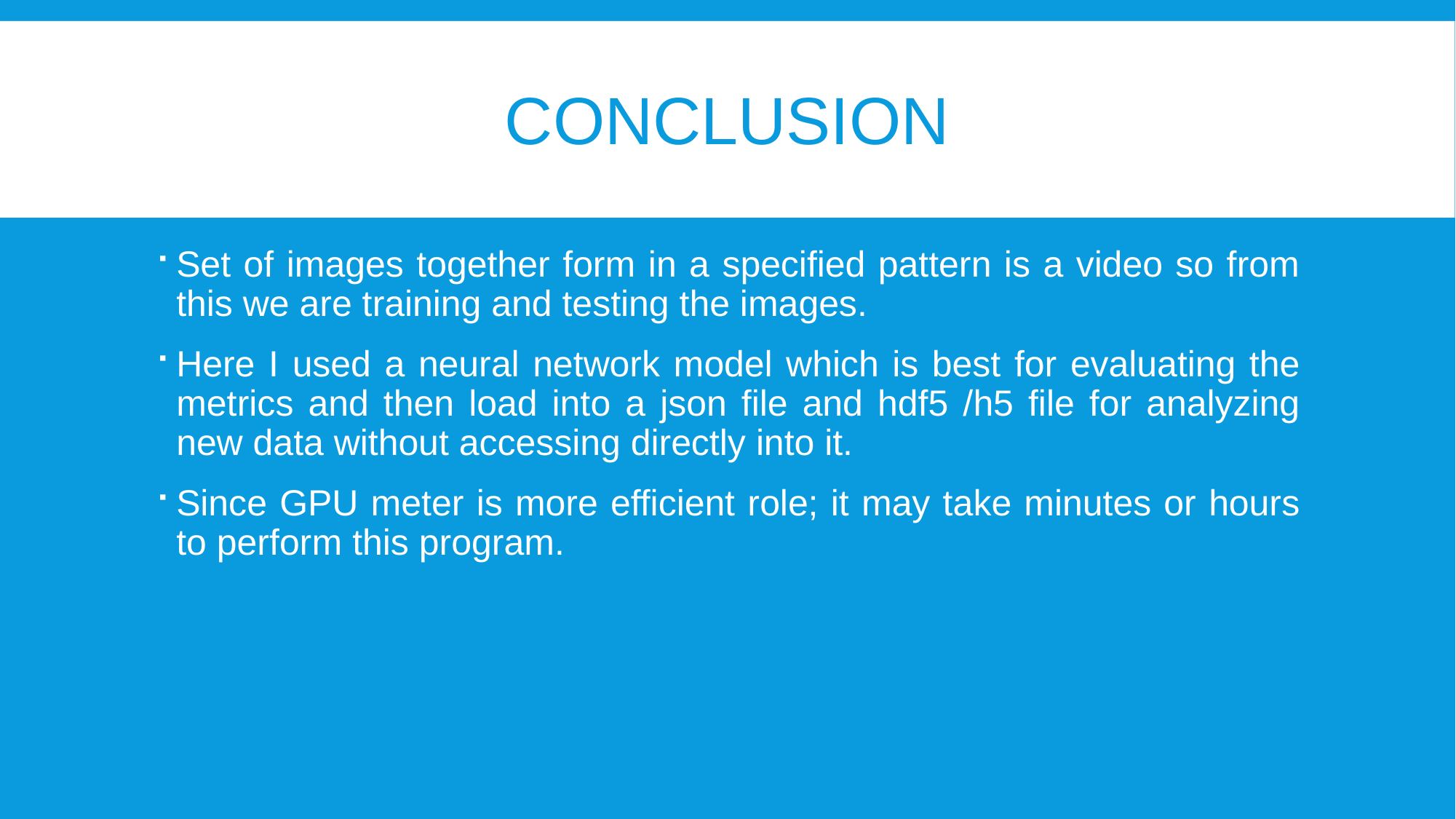

# CONCLUSION
Set of images together form in a specified pattern is a video so from this we are training and testing the images.
Here I used a neural network model which is best for evaluating the metrics and then load into a json file and hdf5 /h5 file for analyzing new data without accessing directly into it.
Since GPU meter is more efficient role; it may take minutes or hours to perform this program.